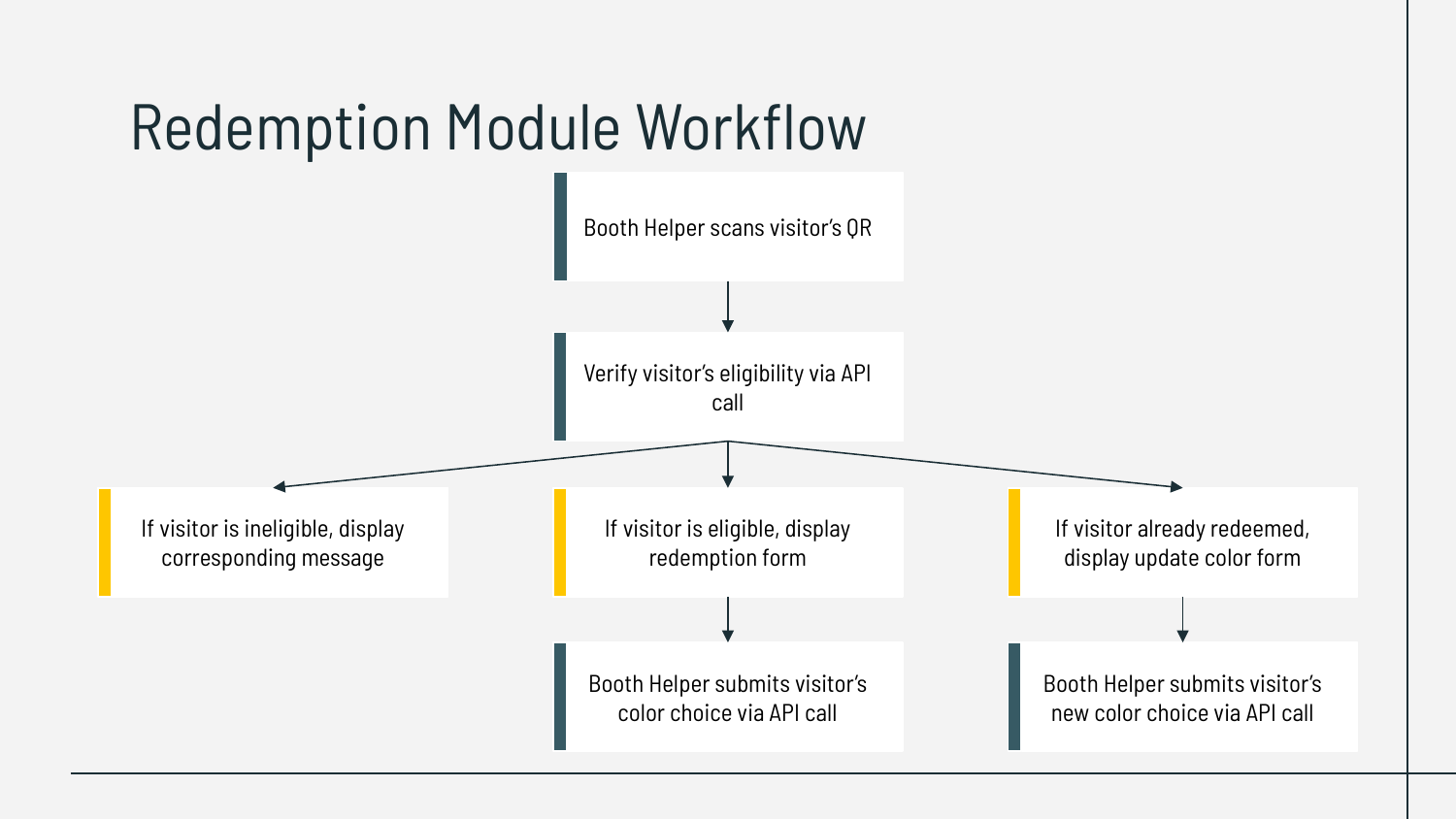

# Redemption Module Workflow
Booth Helper scans visitor’s QR

Verify visitor’s eligibility via API call

If visitor is ineligible, display corresponding message

If visitor is eligible, display redemption form

If visitor already redeemed, display update color form

Booth Helper submits visitor’s color choice via API call

Booth Helper submits visitor’s new color choice via API call